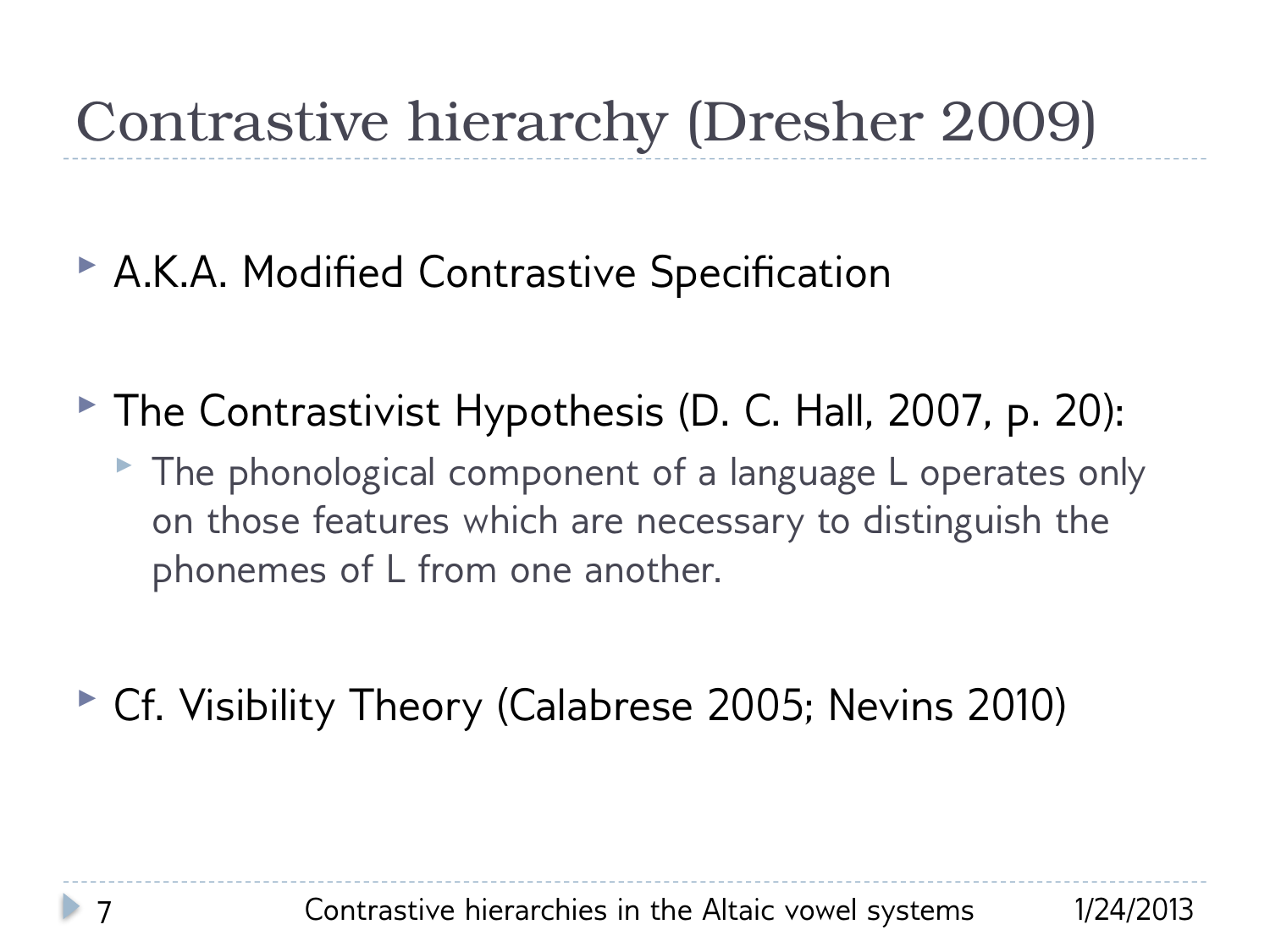

# Contrastive hierarchy (Dresher 2009)

A.K.A. Modified Contrastive Specification

The Contrastivist Hypothesis (D. C. Hall, 2007, p. 20):
The phonological component of a language L operates only on those features which are necessary to distinguish the phonemes of L from one another.

Cf. Visibility Theory (Calabrese 2005; Nevins 2010)
Contrastive hierarchies in the Altaic vowel systems
1/24/2013
7